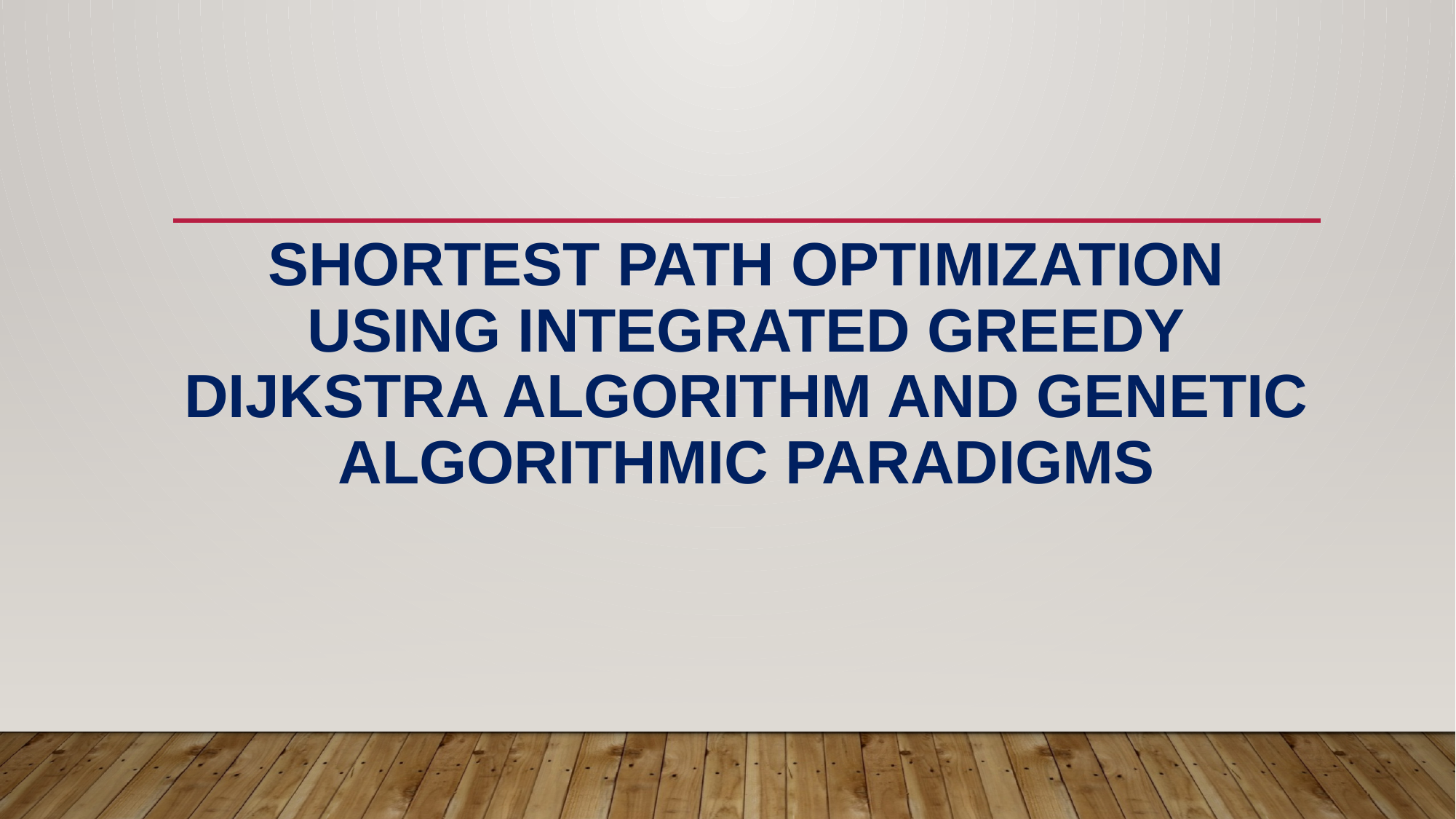

# Shortest path optimization using integrated greedy Dijkstra algorithm and genetic algorithmic paradigms